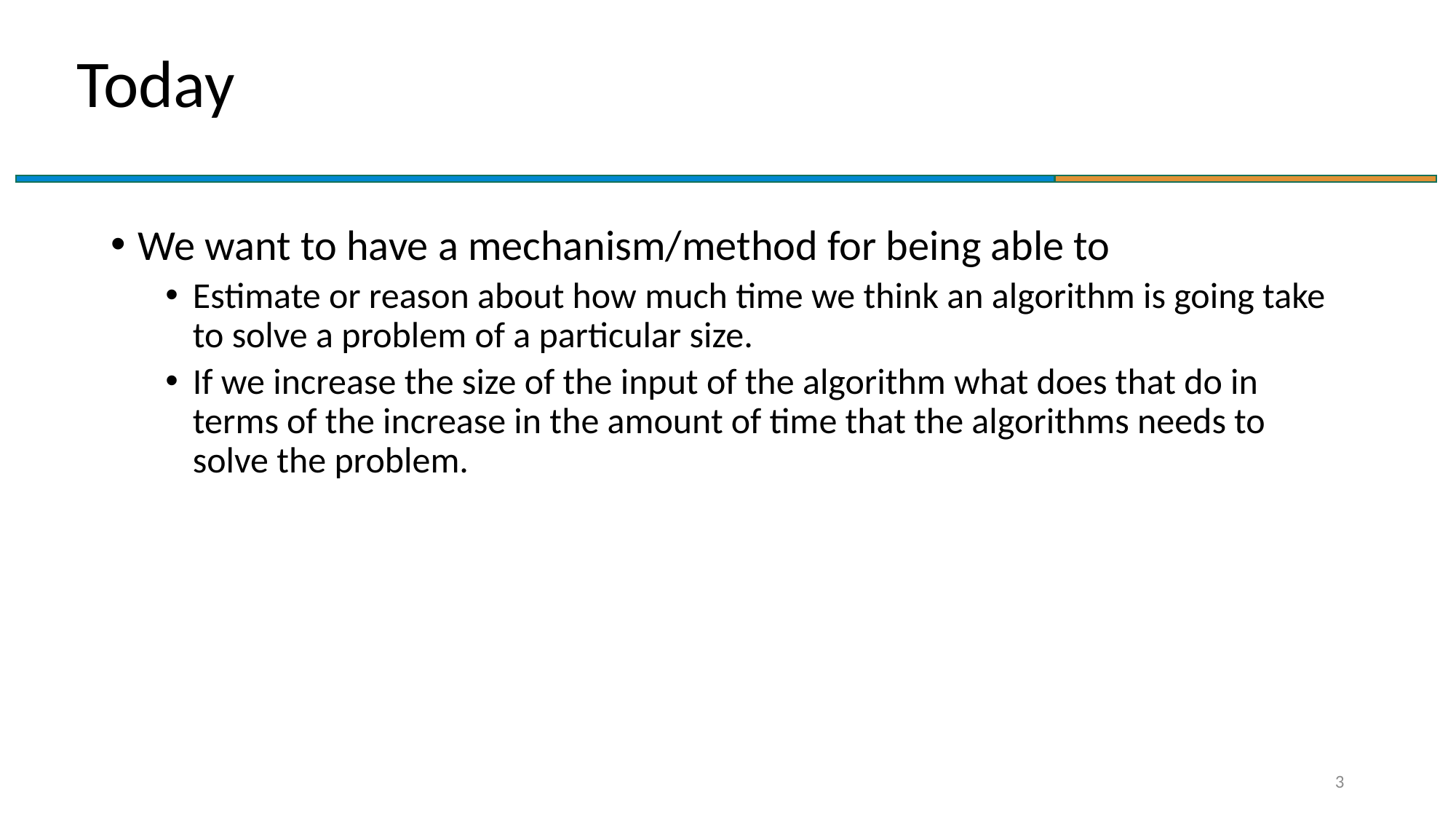

# Today

We want to have a mechanism/method for being able to
Estimate or reason about how much time we think an algorithm is going take to solve a problem of a particular size.
If we increase the size of the input of the algorithm what does that do in terms of the increase in the amount of time that the algorithms needs to solve the problem.

3